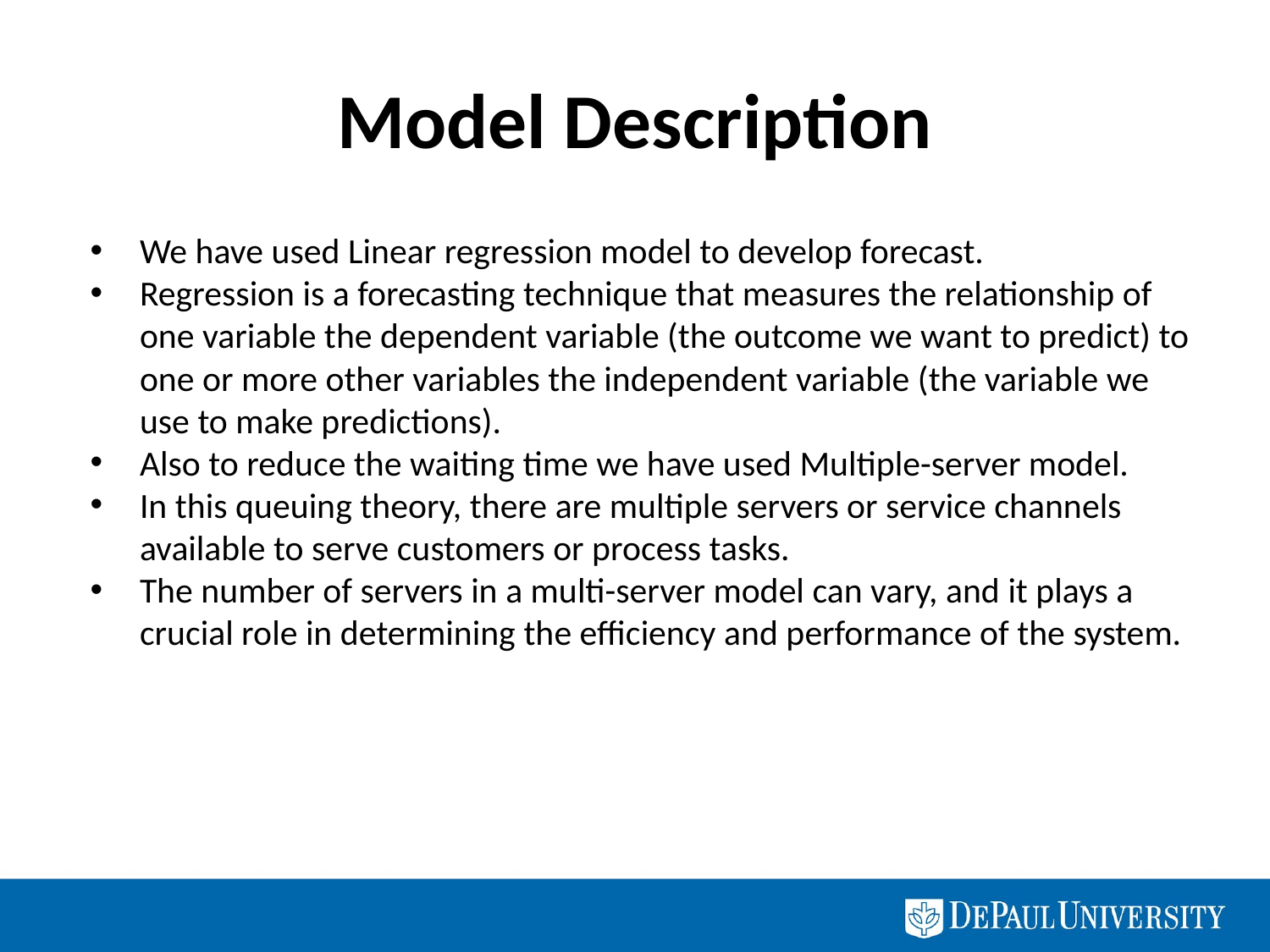

# Model Description
We have used Linear regression model to develop forecast.
Regression is a forecasting technique that measures the relationship of one variable the dependent variable (the outcome we want to predict) to one or more other variables the independent variable (the variable we use to make predictions).
Also to reduce the waiting time we have used Multiple-server model.
In this queuing theory, there are multiple servers or service channels available to serve customers or process tasks.
The number of servers in a multi-server model can vary, and it plays a crucial role in determining the efficiency and performance of the system.